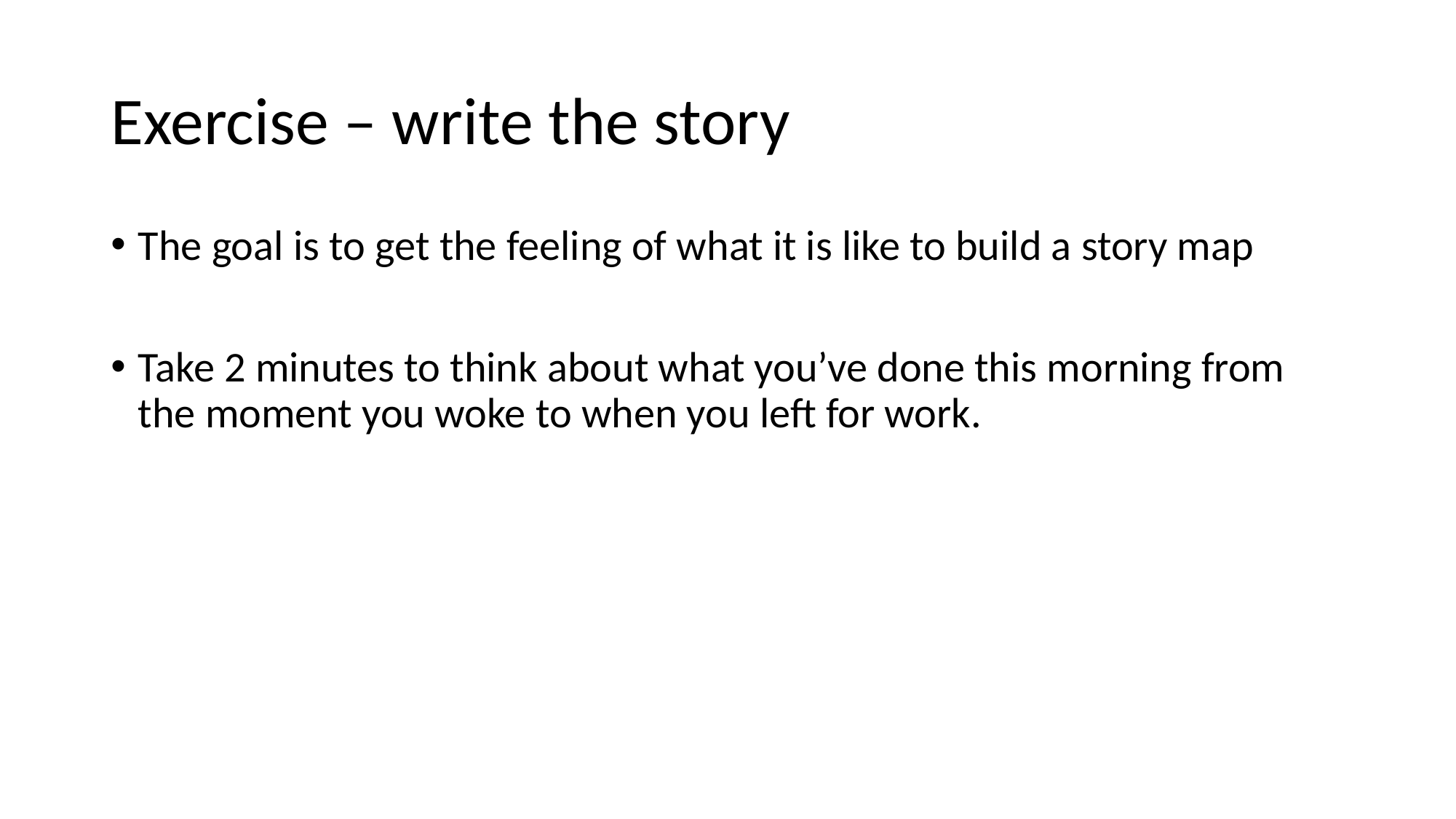

# Exercise – write the story
The goal is to get the feeling of what it is like to build a story map

Take 2 minutes to think about what you’ve done this morning from the moment you woke to when you left for work.